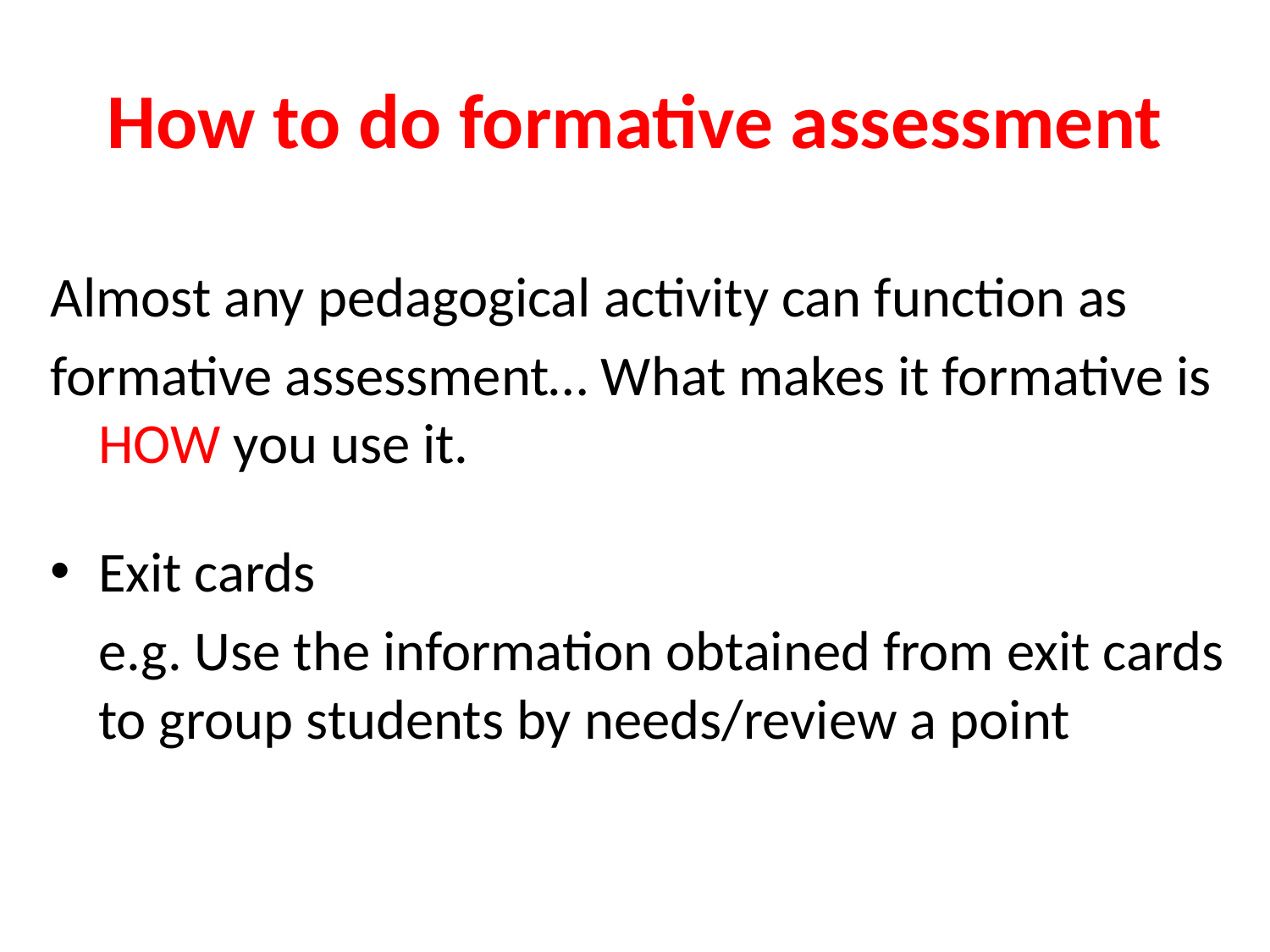

# How to do formative assessment
Almost any pedagogical activity can function as
formative assessment… What makes it formative is HOW you use it.

Exit cards
	e.g. Use the information obtained from exit cards to group students by needs/review a point